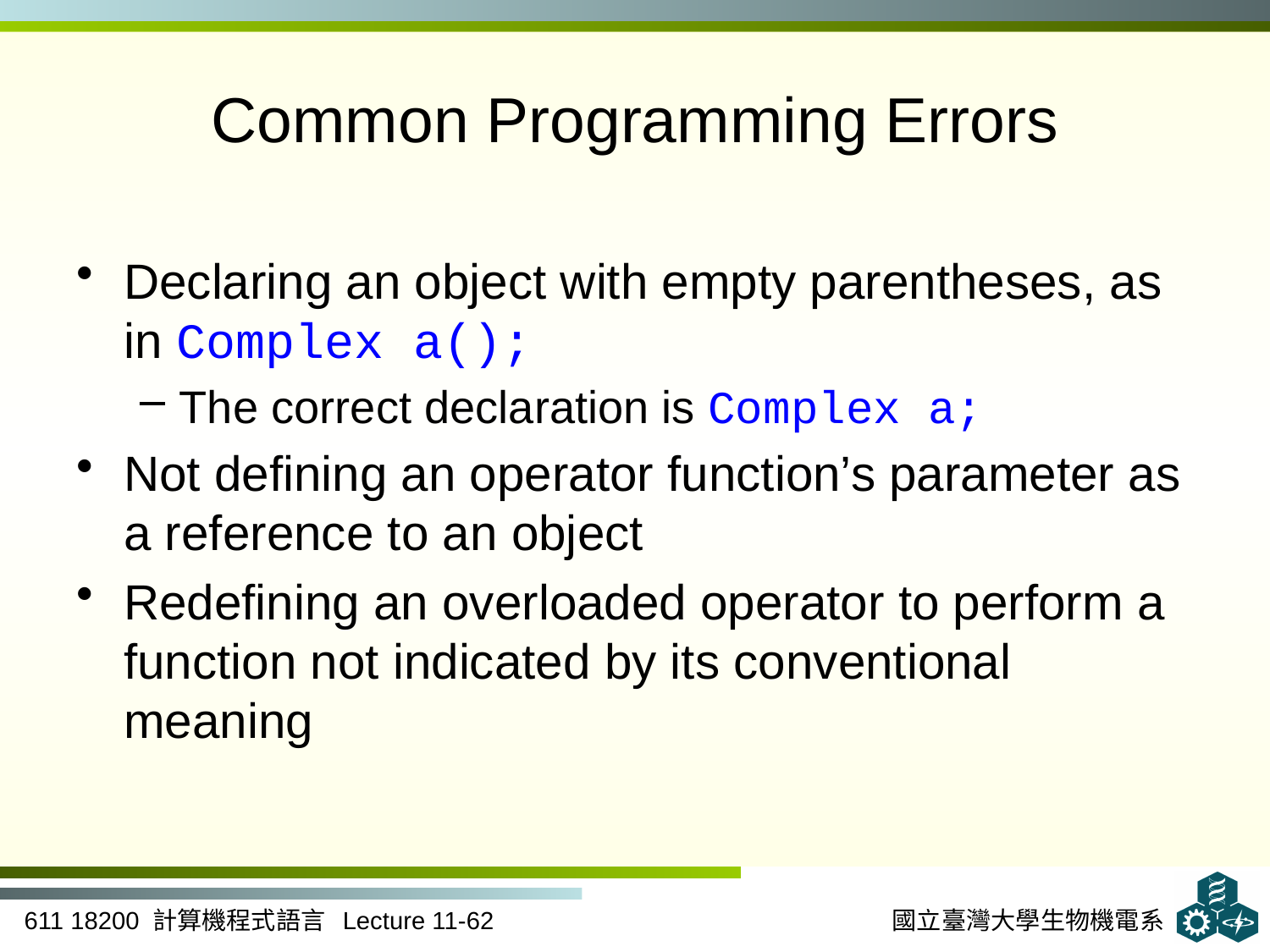

# Common Programming Errors
Declaring an object with empty parentheses, as in Complex a();
The correct declaration is Complex a;
Not defining an operator function’s parameter as a reference to an object
Redefining an overloaded operator to perform a function not indicated by its conventional meaning
62